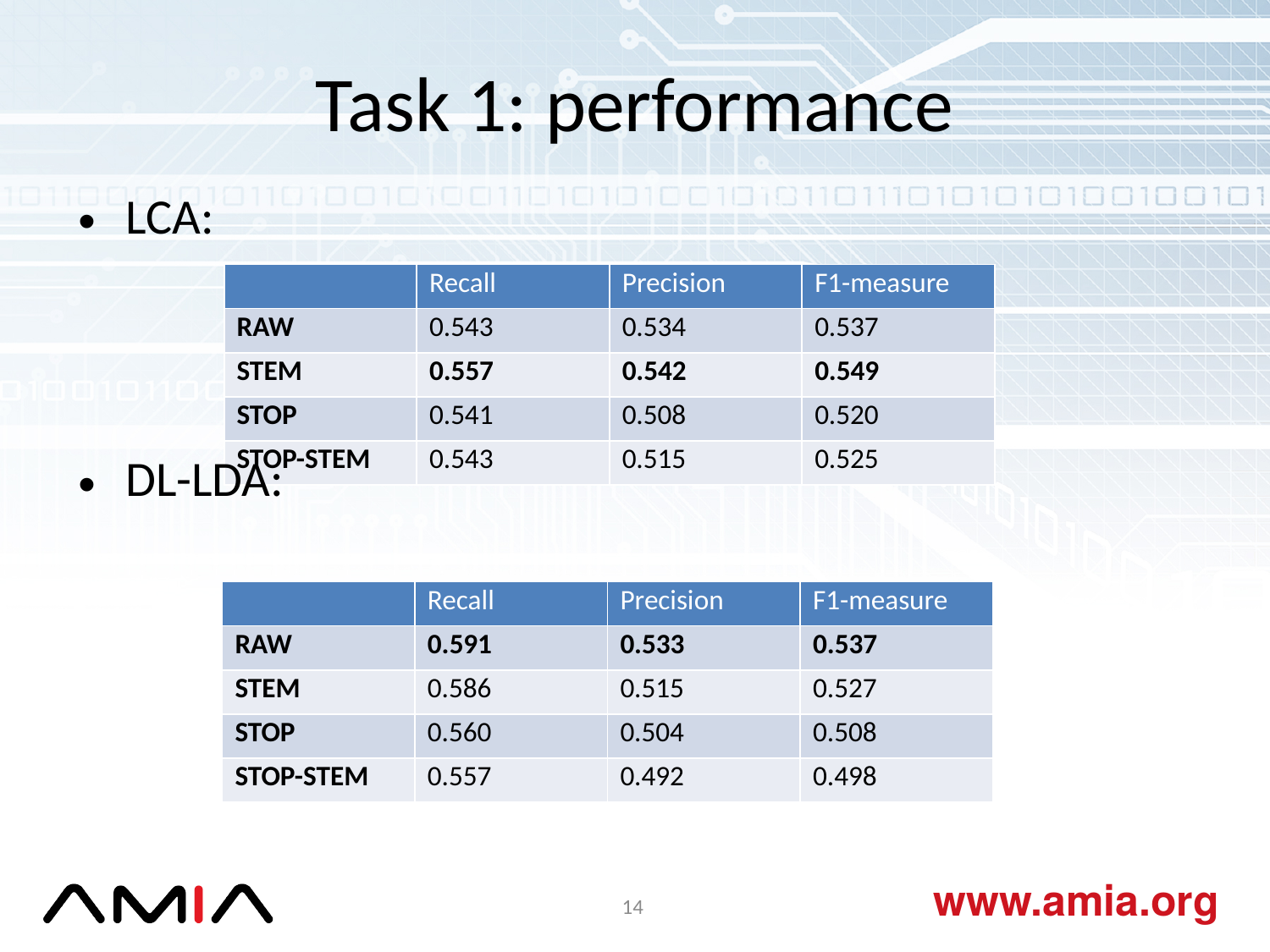

# Task 1: performance
LCA:

DL-LDA:

|  | Recall | Precision | F1-measure |
| --- | --- | --- | --- |
| RAW | 0.543 | 0.534 | 0.537 |
| STEM | 0.557 | 0.542 | 0.549 |
| STOP | 0.541 | 0.508 | 0.520 |
| STOP-STEM | 0.543 | 0.515 | 0.525 |
|  | Recall | Precision | F1-measure |
| --- | --- | --- | --- |
| RAW | 0.591 | 0.533 | 0.537 |
| STEM | 0.586 | 0.515 | 0.527 |
| STOP | 0.560 | 0.504 | 0.508 |
| STOP-STEM | 0.557 | 0.492 | 0.498 |
14